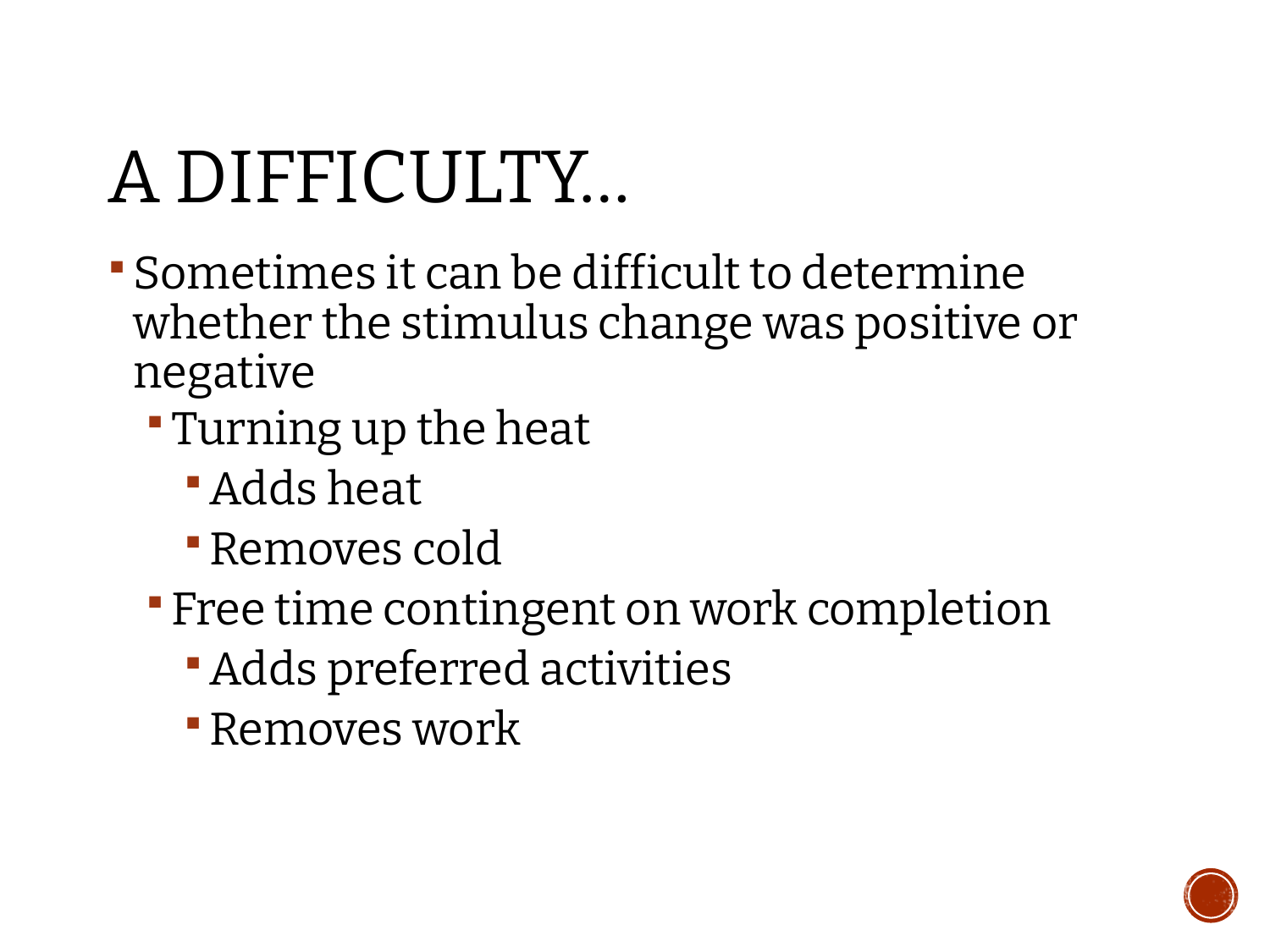

# A difficulty…
Sometimes it can be difficult to determine whether the stimulus change was positive or negative
Turning up the heat
Adds heat
Removes cold
Free time contingent on work completion
Adds preferred activities
Removes work